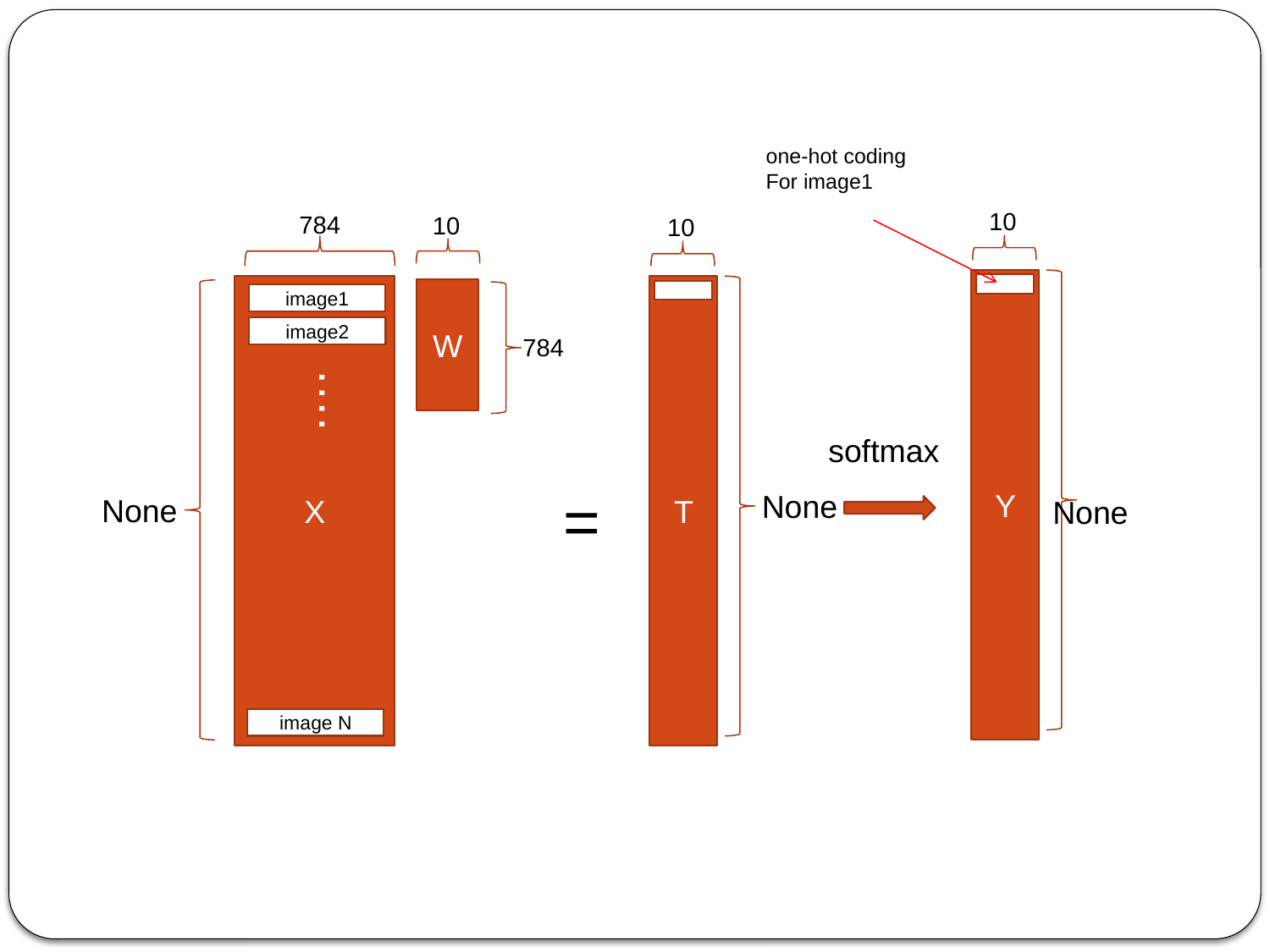

one-hot coding
For image1

10
784
10
10

Y

X
T

W

image1
image2
784
….
softmax
=
None
None
None

image N